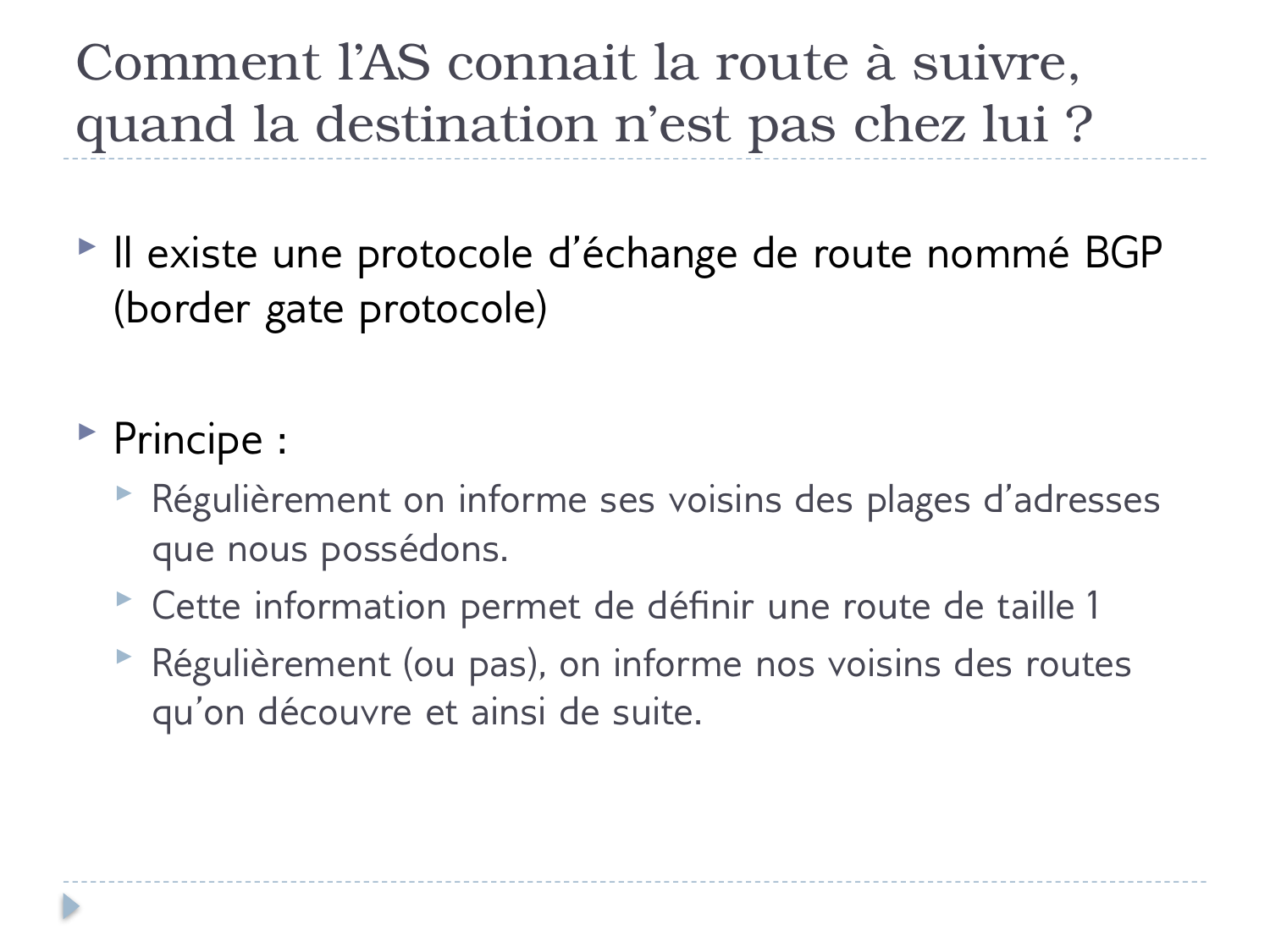

# Comment l’AS connait la route à suivre, quand la destination n’est pas chez lui ?
Il existe une protocole d’échange de route nommé BGP (border gate protocole)

Principe :
Régulièrement on informe ses voisins des plages d’adresses que nous possédons.
Cette information permet de définir une route de taille 1
Régulièrement (ou pas), on informe nos voisins des routes qu’on découvre et ainsi de suite.